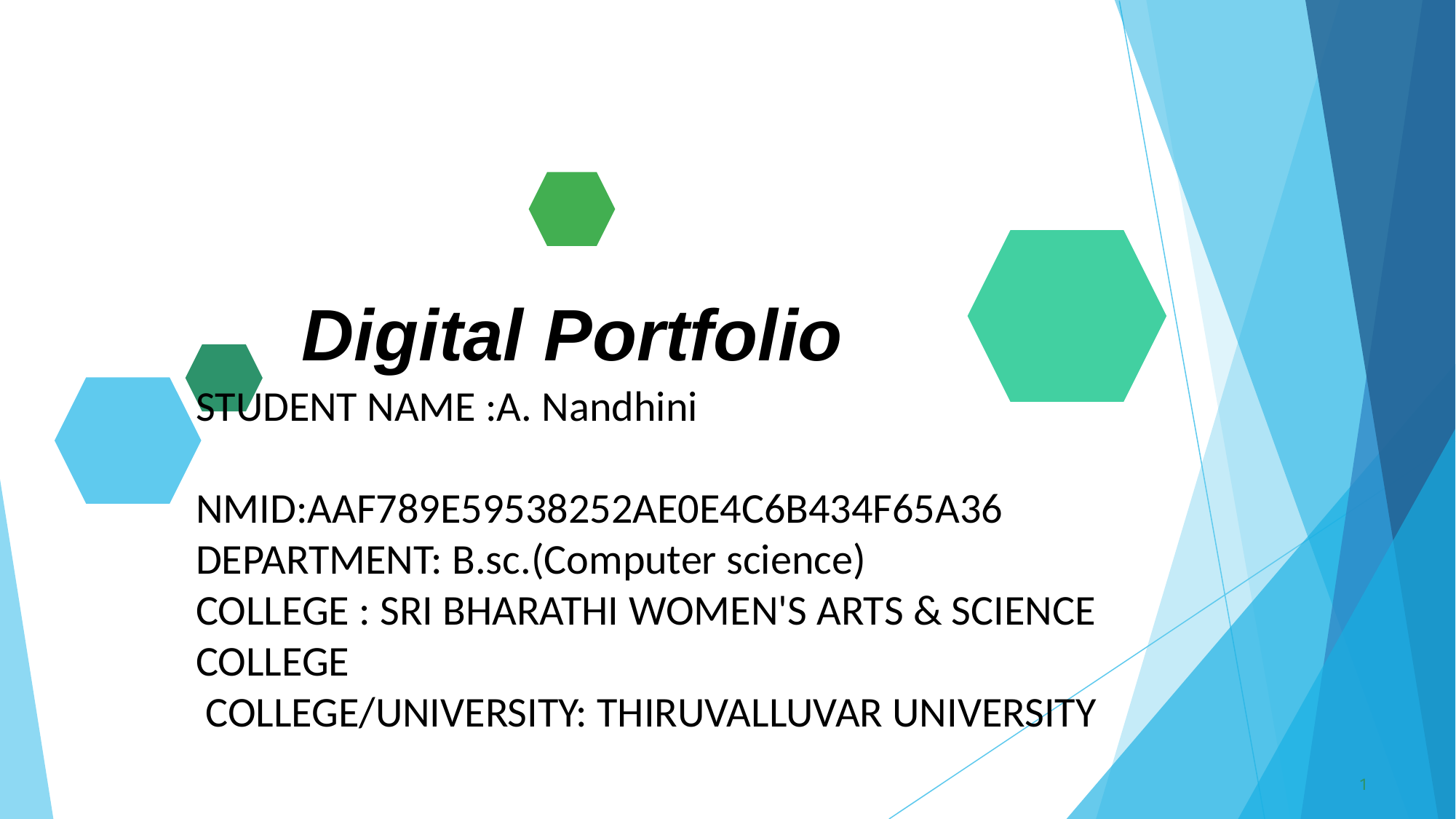

# Digital Portfolio

STUDENT NAME :A. Nandhini

NMID:AAF789E59538252AE0E4C6B434F65A36
DEPARTMENT: B.sc.(Computer science)
COLLEGE : SRI BHARATHI WOMEN'S ARTS & SCIENCE COLLEGE
 COLLEGE/UNIVERSITY: THIRUVALLUVAR UNIVERSITY
1